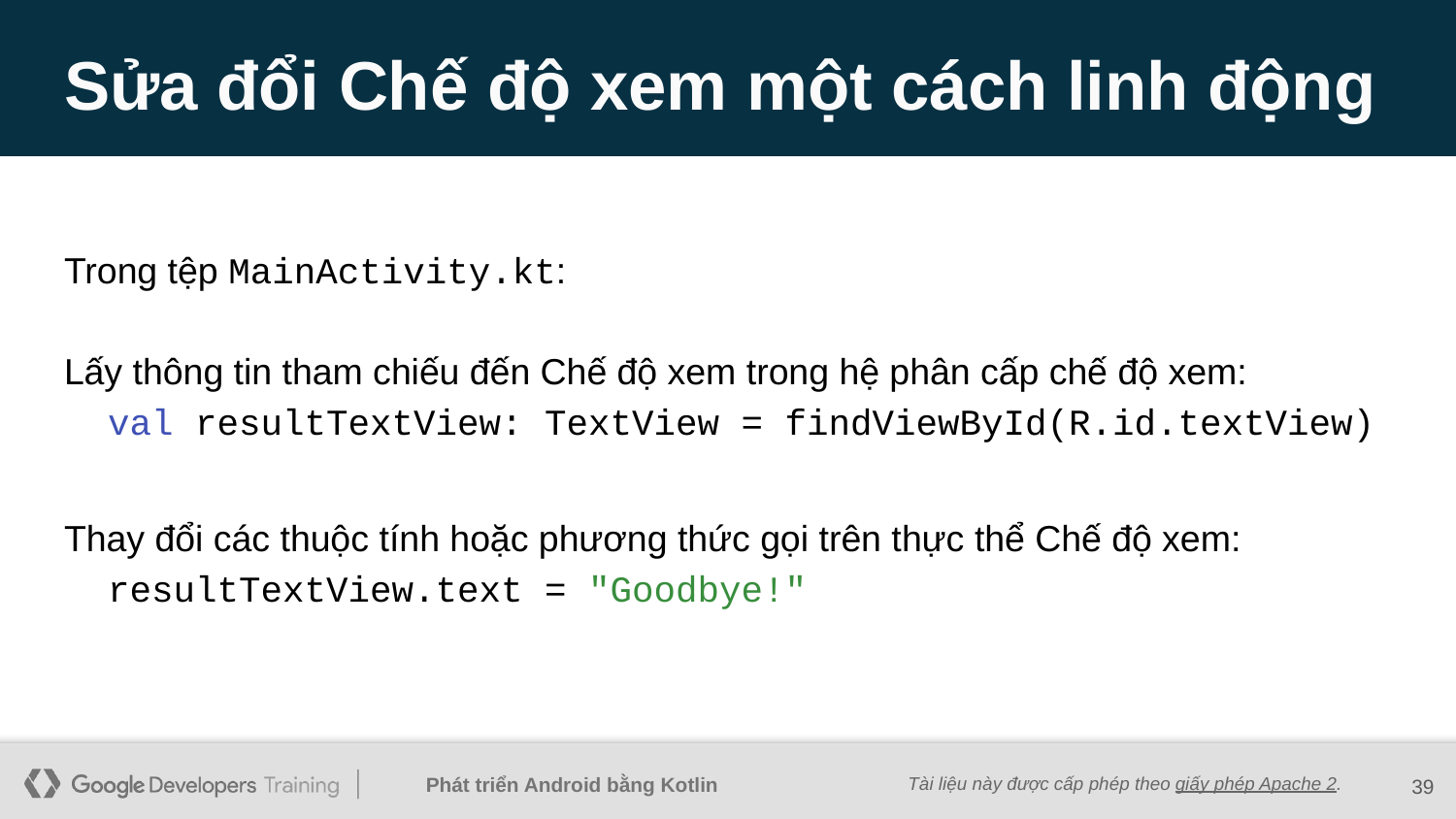

# Sửa đổi Chế độ xem một cách linh động
Trong tệp MainActivity.kt:

Lấy thông tin tham chiếu đến Chế độ xem trong hệ phân cấp chế độ xem:
  val resultTextView: TextView = findViewById(R.id.textView)

Thay đổi các thuộc tính hoặc phương thức gọi trên thực thể Chế độ xem:
  resultTextView.text = "Goodbye!"
39